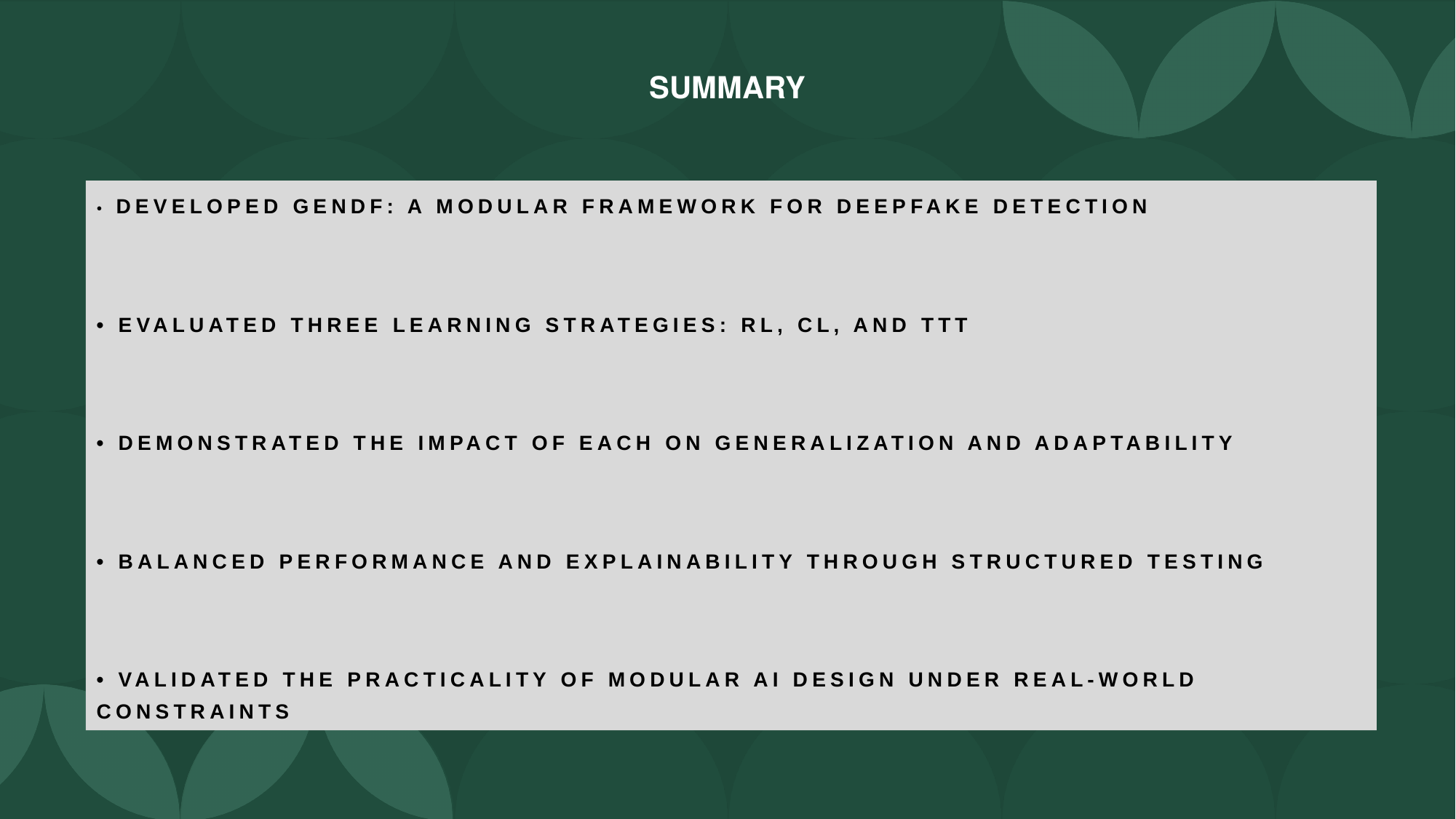

# SUMMARY
• DEVELOPED GENDF: A MODULAR FRAMEWORK FOR DEEPFAKE DETECTION

• EVALUATED THREE LEARNING STRATEGIES: RL, CL, AND TTT

• DEMONSTRATED THE IMPACT OF EACH ON GENERALIZATION AND ADAPTABILITY

• BALANCED PERFORMANCE AND EXPLAINABILITY THROUGH STRUCTURED TESTING

• VALIDATED THE PRACTICALITY OF MODULAR AI DESIGN UNDER REAL-WORLD CONSTRAINTS